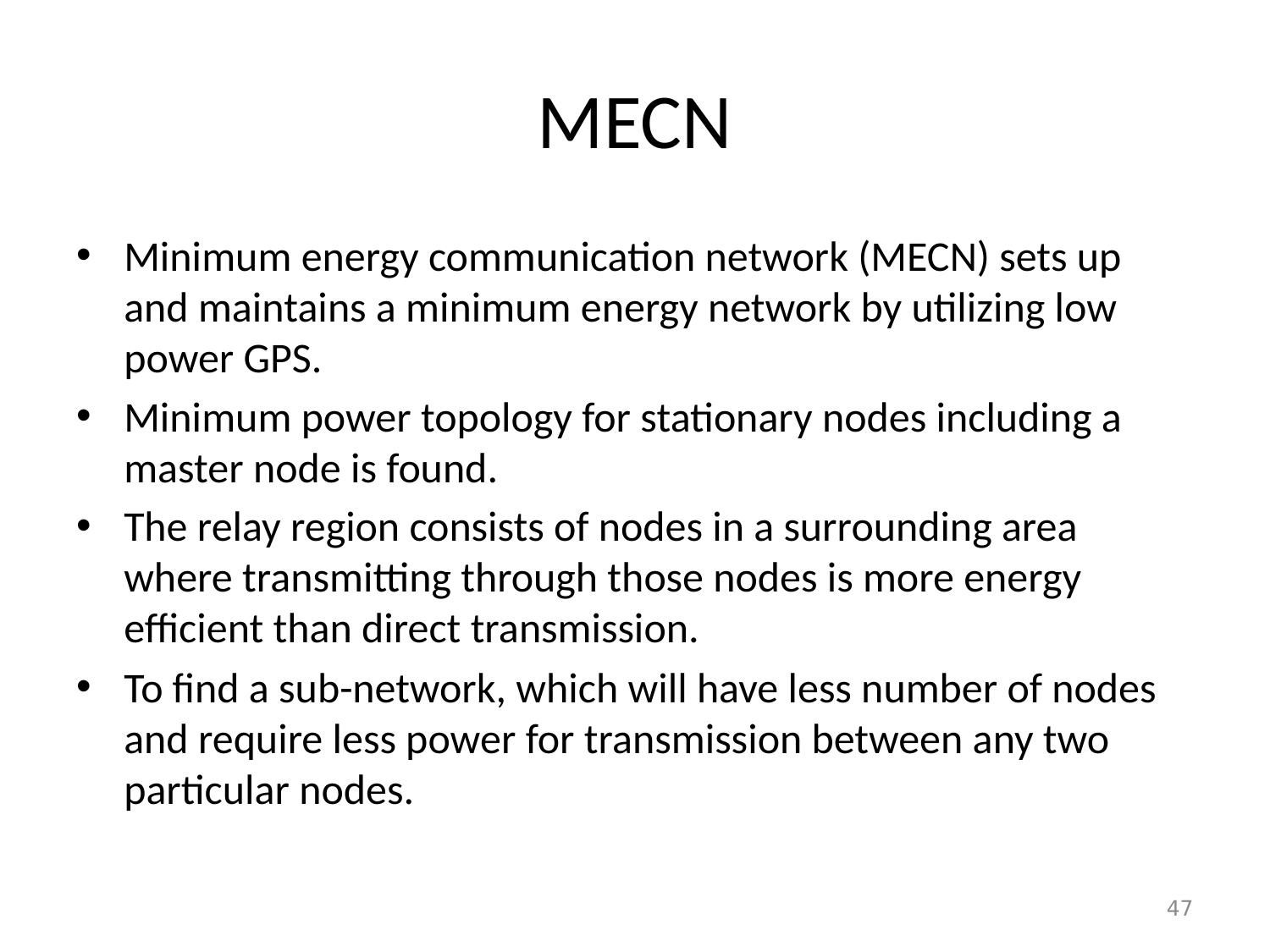

# MECN
Minimum energy communication network (MECN) sets up and maintains a minimum energy network by utilizing low power GPS.
Minimum power topology for stationary nodes including a master node is found.
The relay region consists of nodes in a surrounding area where transmitting through those nodes is more energy eﬃcient than direct transmission.
To ﬁnd a sub-network, which will have less number of nodes and require less power for transmission between any two particular nodes.
47